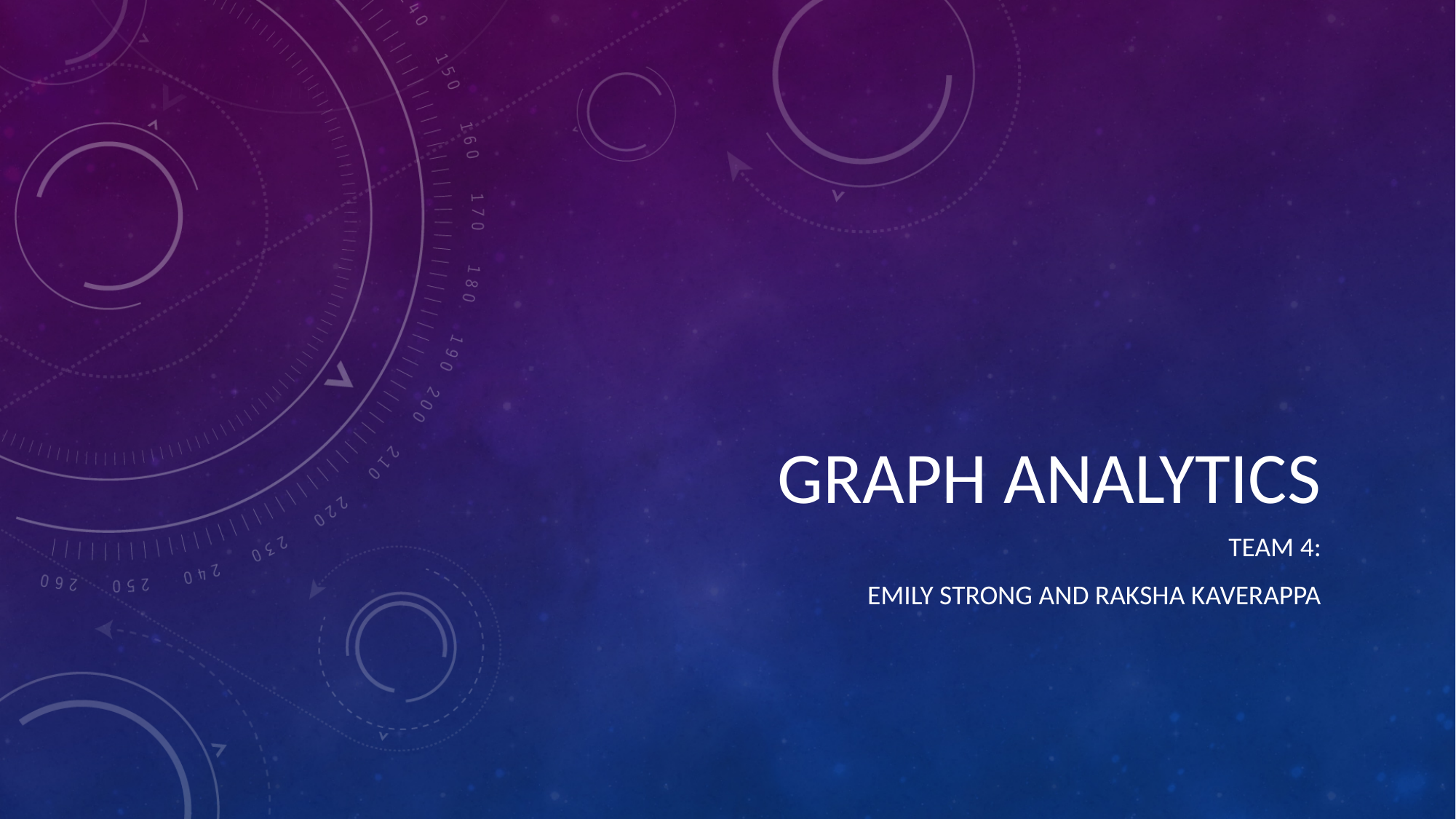

# Graph Analytics
Team 4:
Emily Strong and Raksha Kaverappa